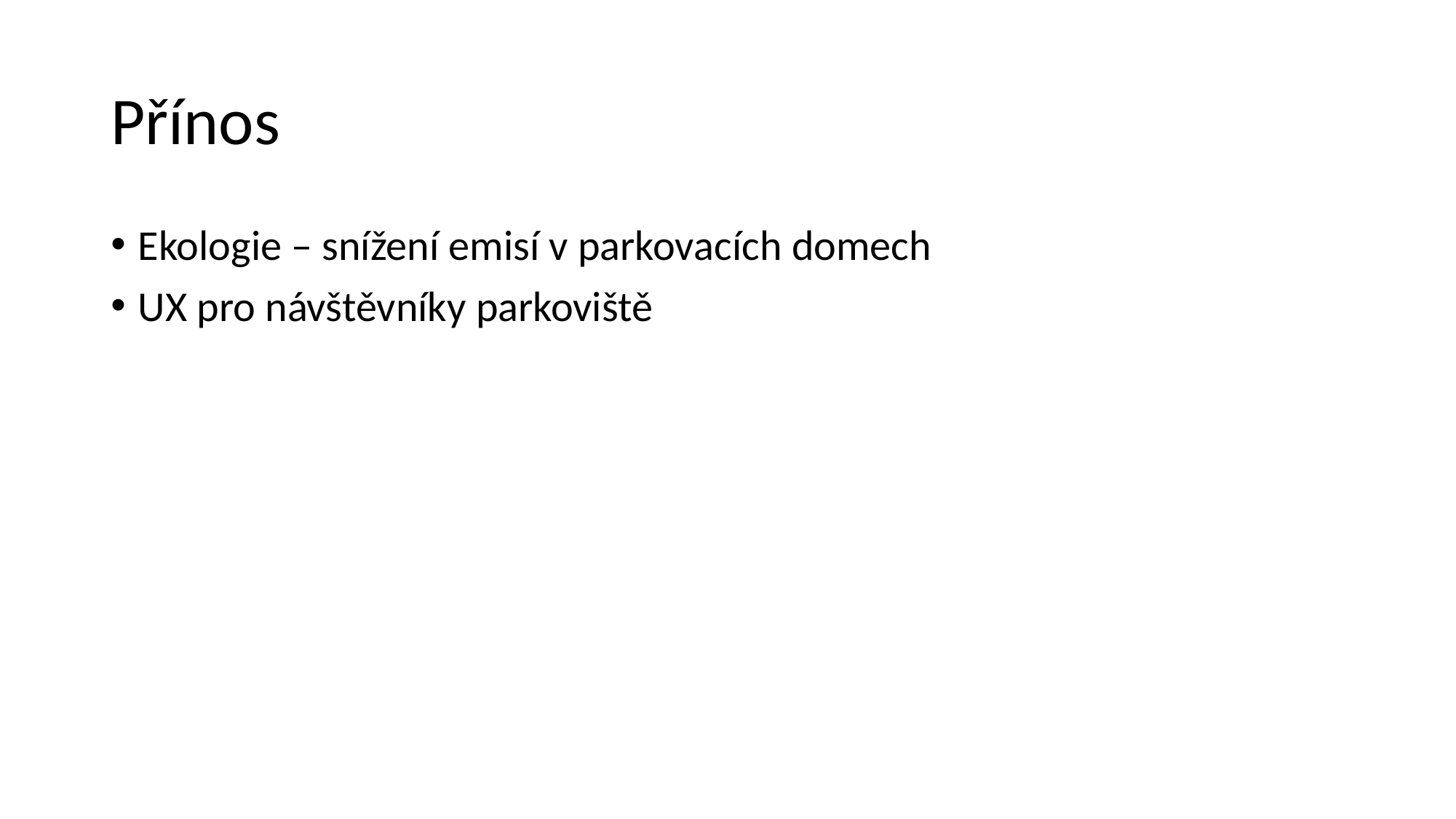

# Přínos
Ekologie – snížení emisí v parkovacích domech
UX pro návštěvníky parkoviště